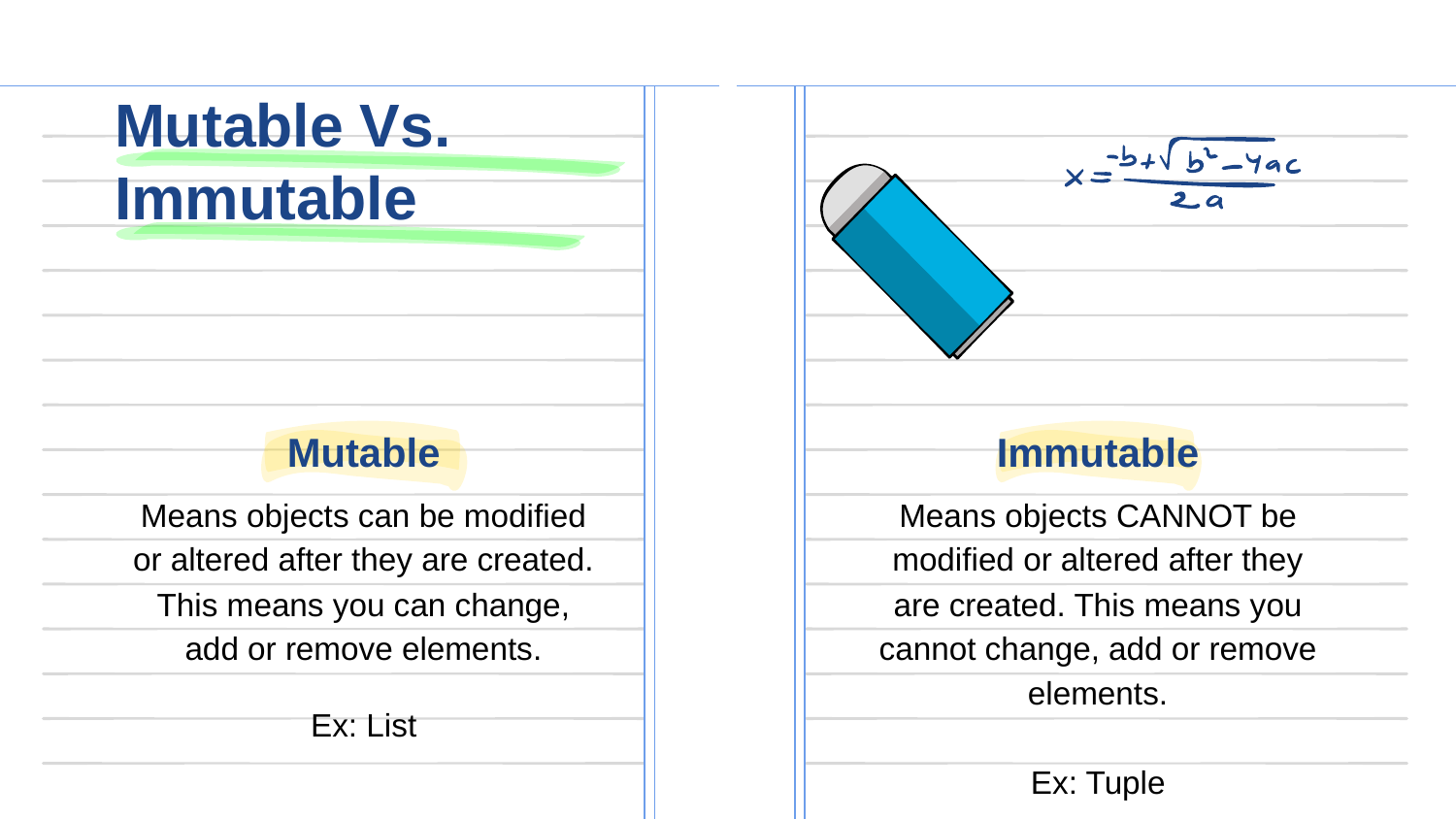

# Mutable Vs.
Immutable

Mutable
Immutable
Means objects CANNOT be modified or altered after they are created. This means you cannot change, add or remove elements.

Ex: Tuple
Means objects can be modified or altered after they are created. This means you can change, add or remove elements.
Ex: List